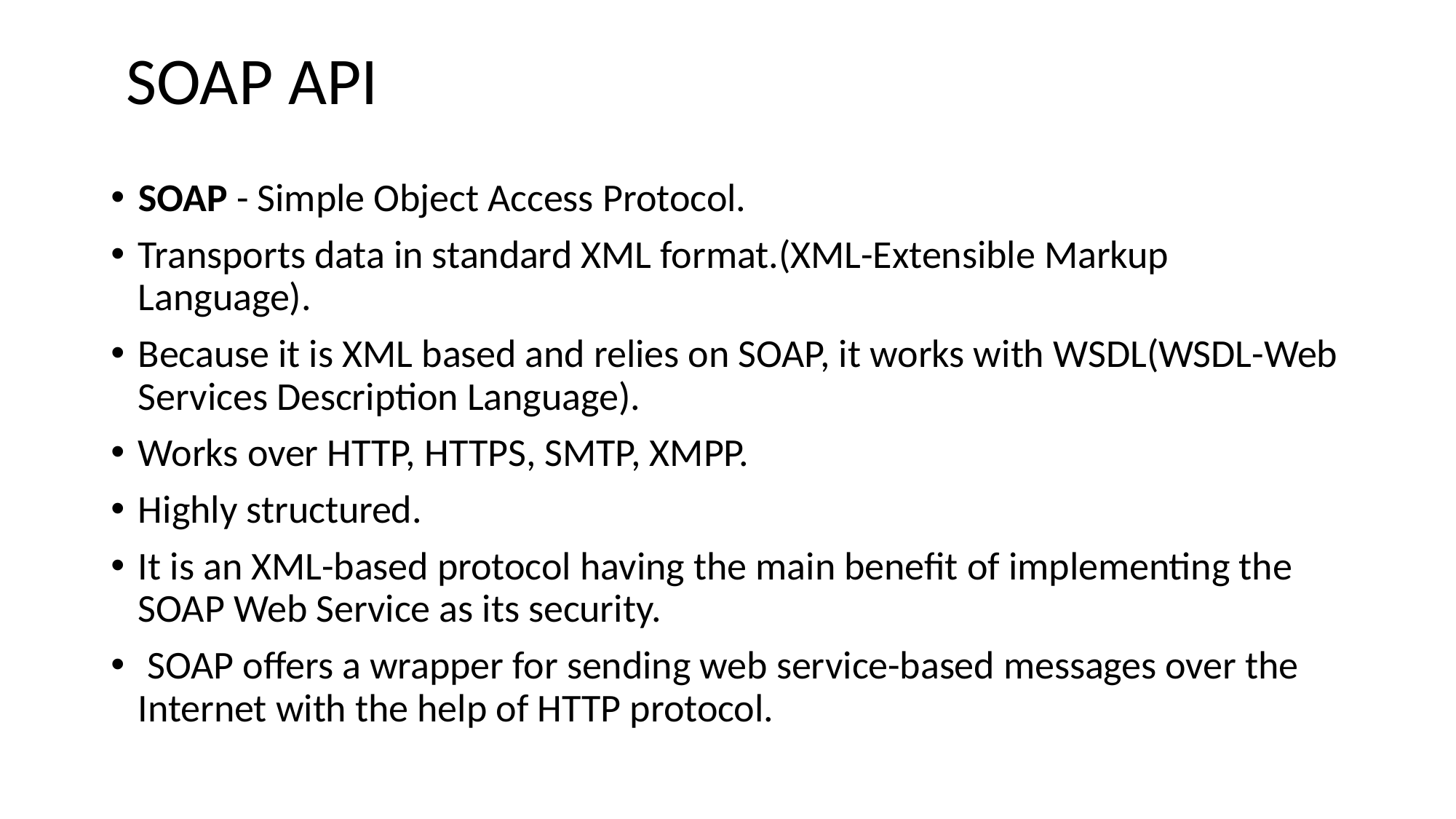

# SOAP API
SOAP - Simple Object Access Protocol.
Transports data in standard XML format.(XML-Extensible Markup Language).
Because it is XML based and relies on SOAP, it works with WSDL(WSDL-Web Services Description Language).
Works over HTTP, HTTPS, SMTP, XMPP.
Highly structured.
It is an XML-based protocol having the main benefit of implementing the SOAP Web Service as its security.
 SOAP offers a wrapper for sending web service-based messages over the Internet with the help of HTTP protocol.